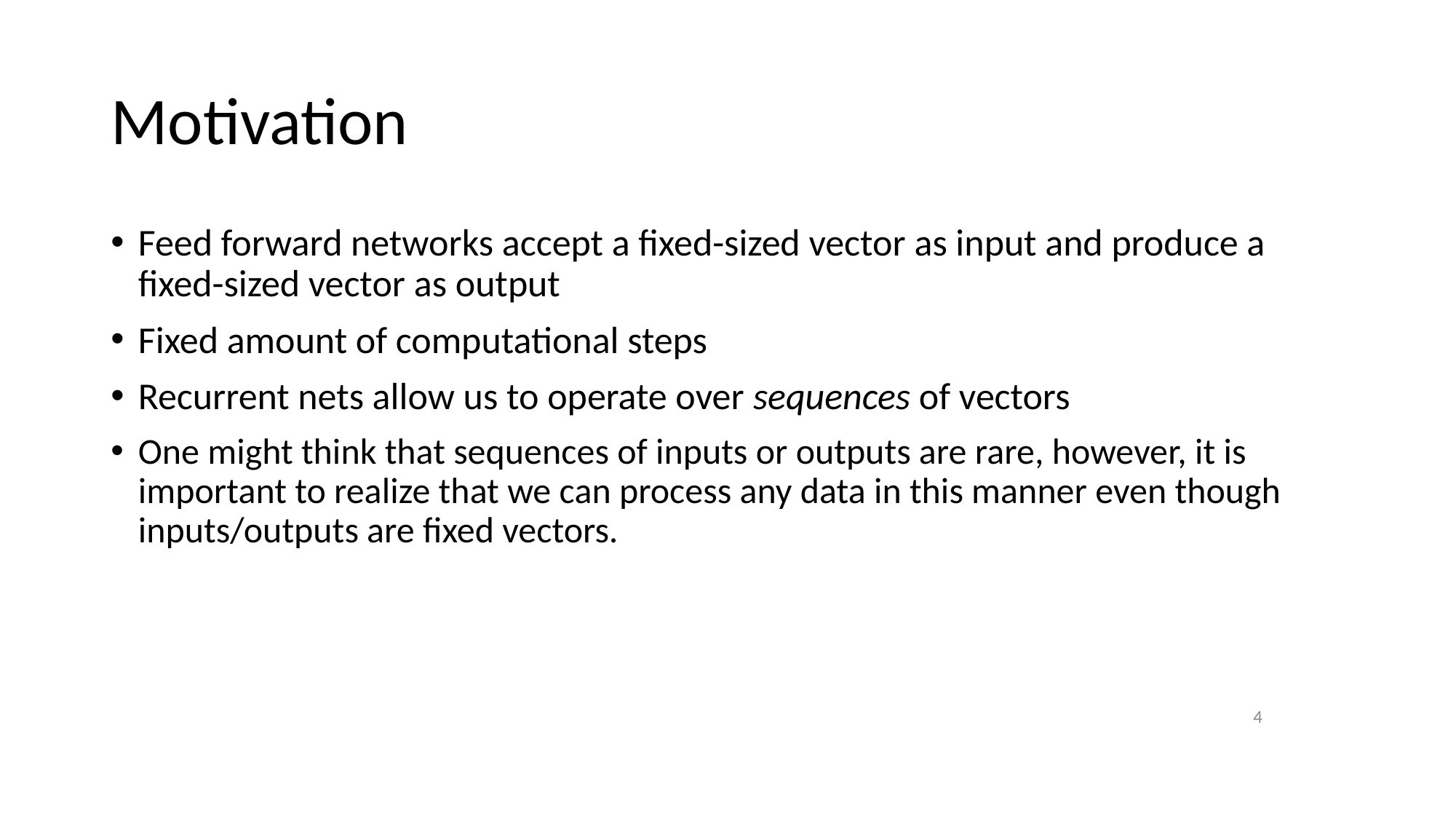

# Motivation
Feed forward networks accept a fixed-sized vector as input and produce a fixed-sized vector as output
Fixed amount of computational steps
Recurrent nets allow us to operate over sequences of vectors
One might think that sequences of inputs or outputs are rare, however, it is important to realize that we can process any data in this manner even though inputs/outputs are fixed vectors.
4